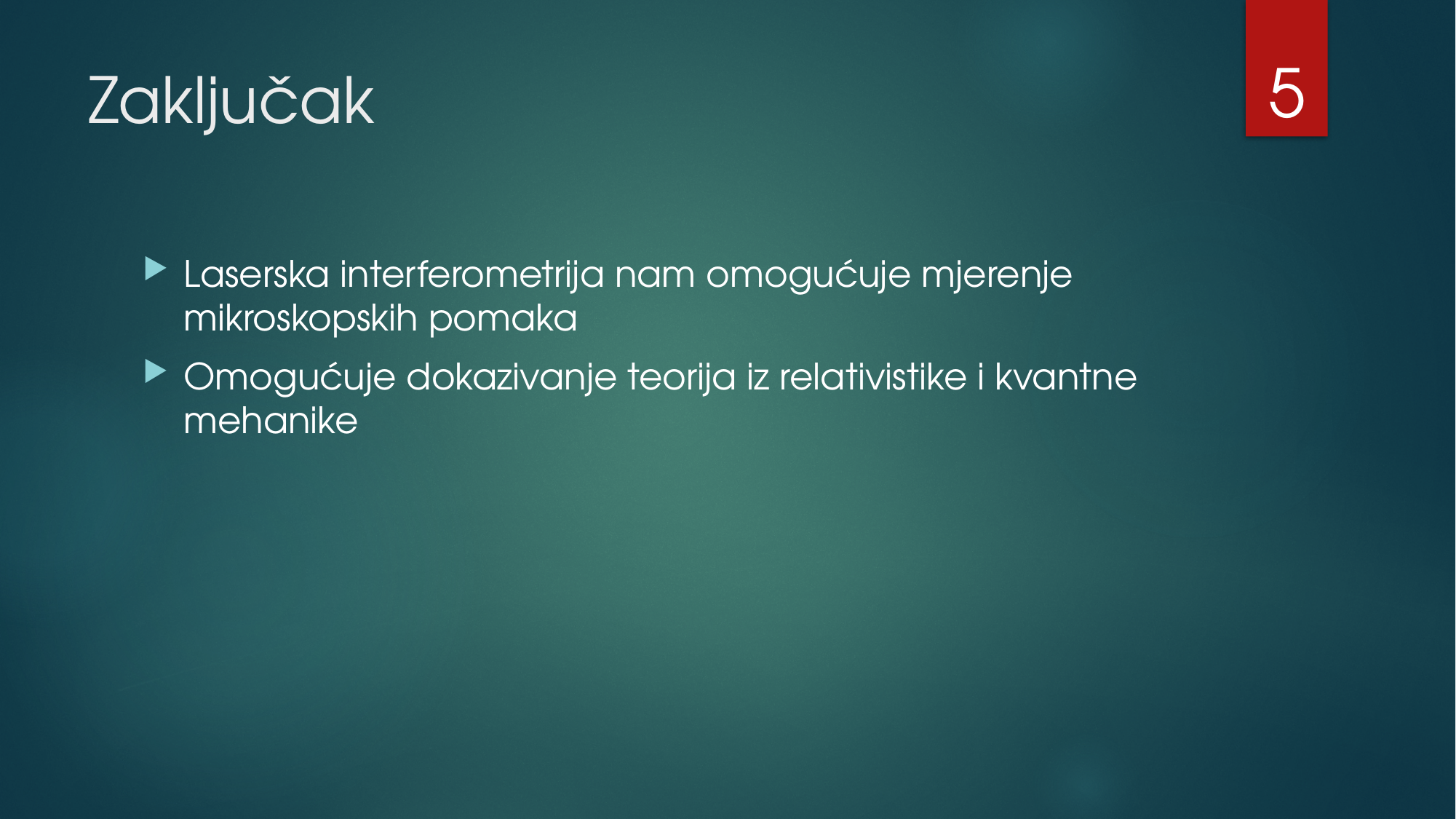

5
# Zaključak
Laserska interferometrija nam omogućuje mjerenje mikroskopskih pomaka
Omogućuje dokazivanje teorija iz relativistike i kvantne mehanike